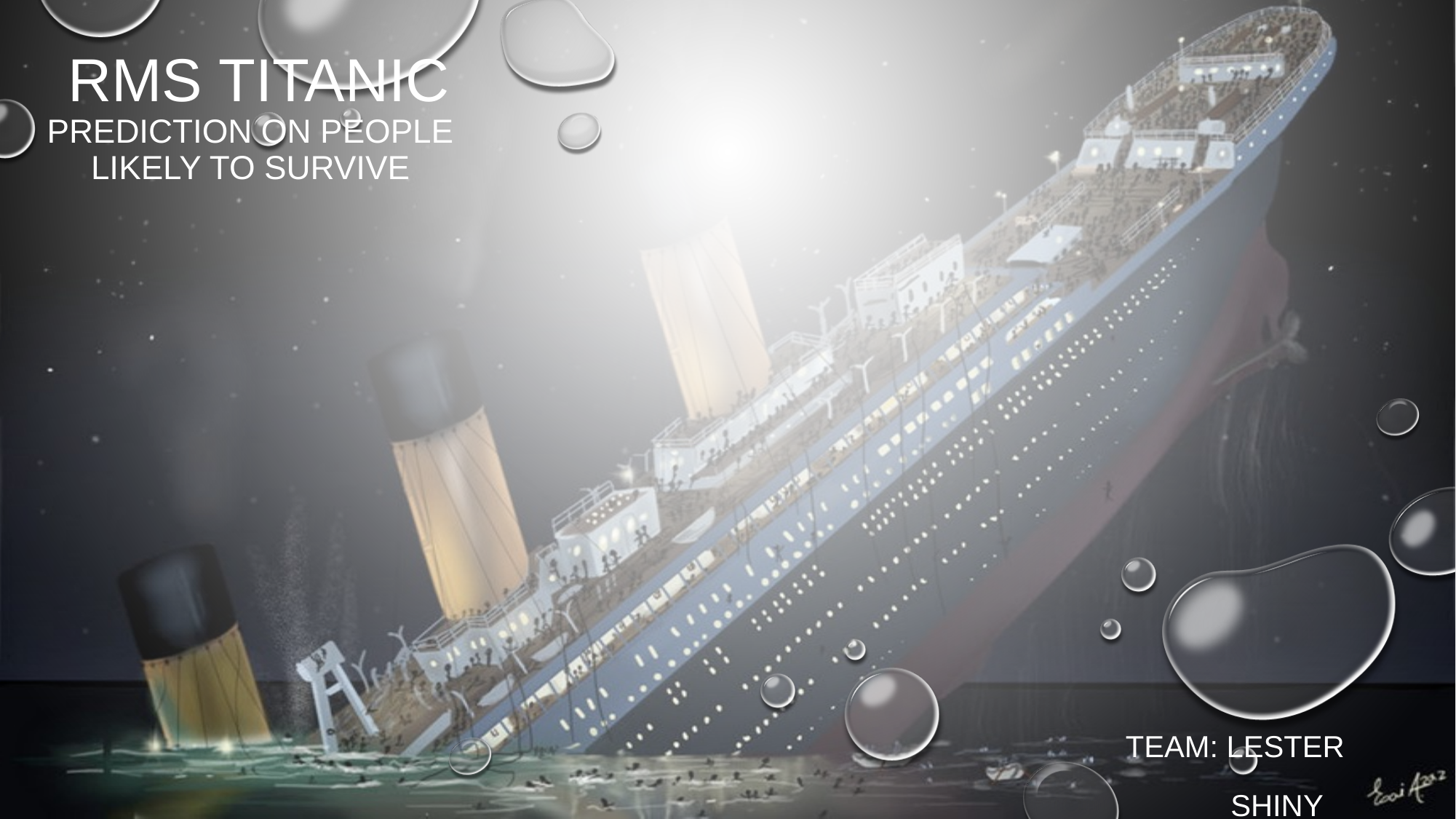

# RMS Titanic Prediction on people likely to survive
Team: Lester
          Shiny